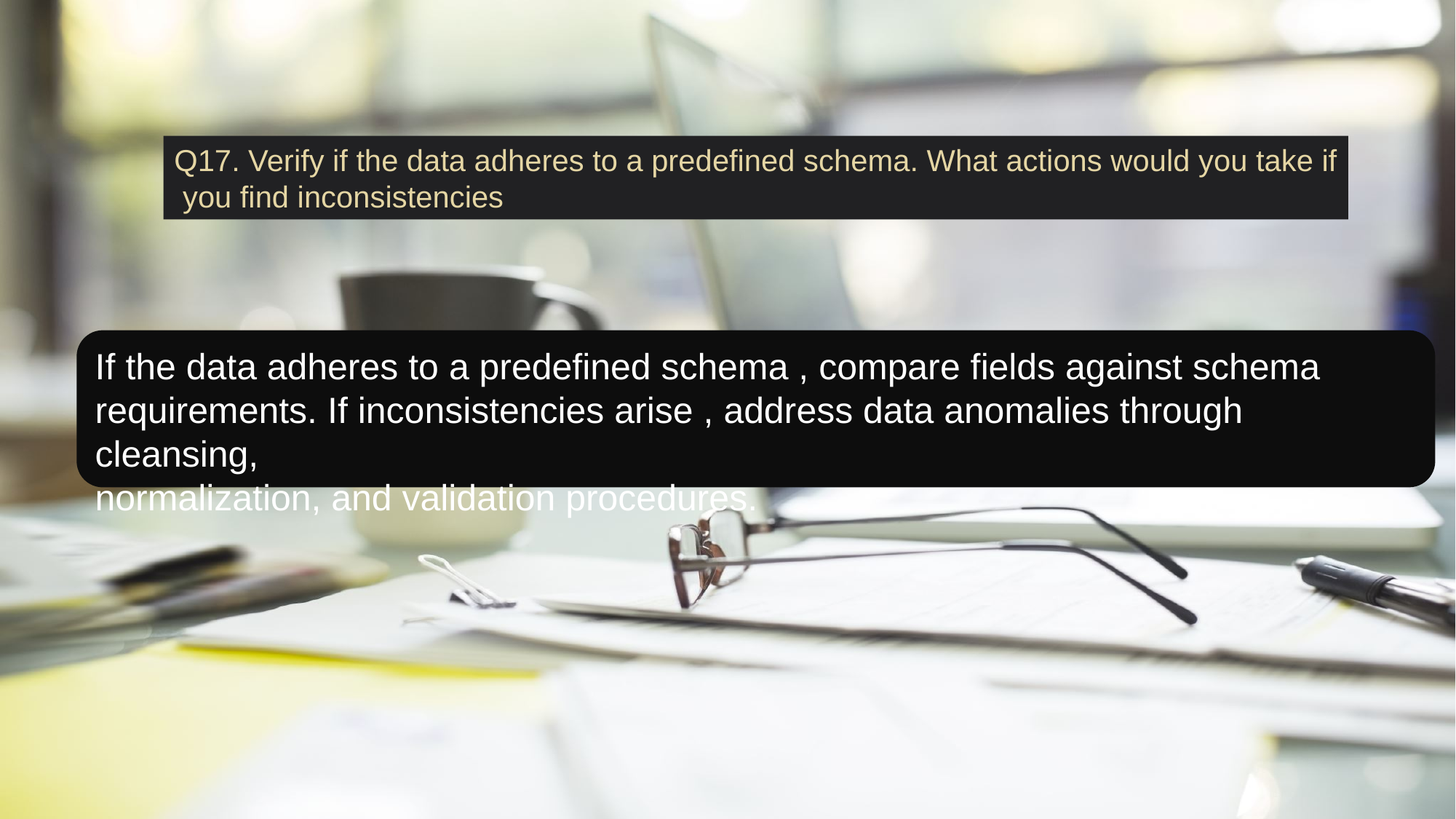

Q17. Verify if the data adheres to a predefined schema. What actions would you take if
 you find inconsistencies
If the data adheres to a predefined schema , compare fields against schema
requirements. If inconsistencies arise , address data anomalies through cleansing,
normalization, and validation procedures.